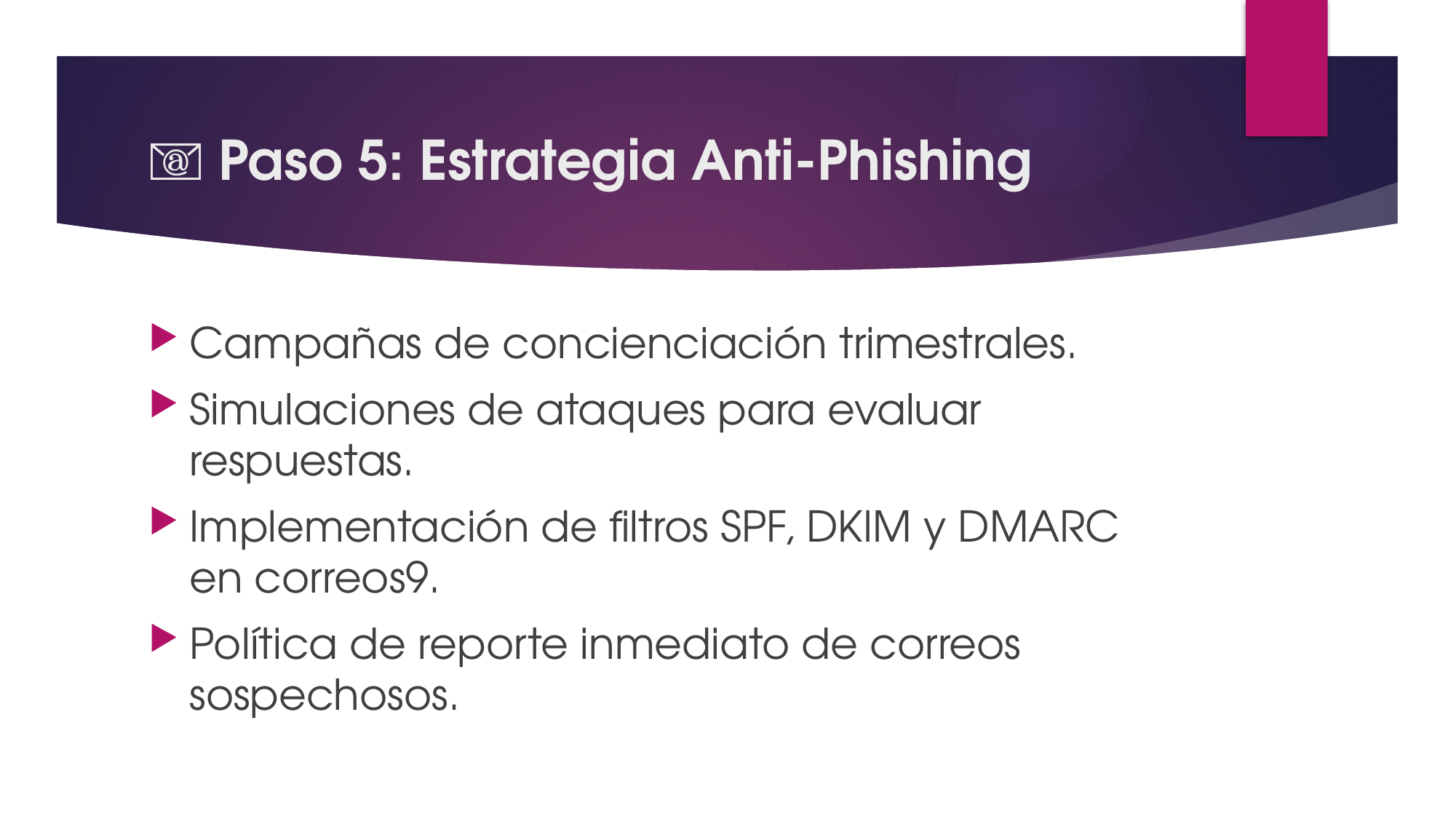

# 📧 Paso 5: Estrategia Anti-Phishing
Campañas de concienciación trimestrales.
Simulaciones de ataques para evaluar respuestas.
Implementación de filtros SPF, DKIM y DMARC en correos9.
Política de reporte inmediato de correos sospechosos.